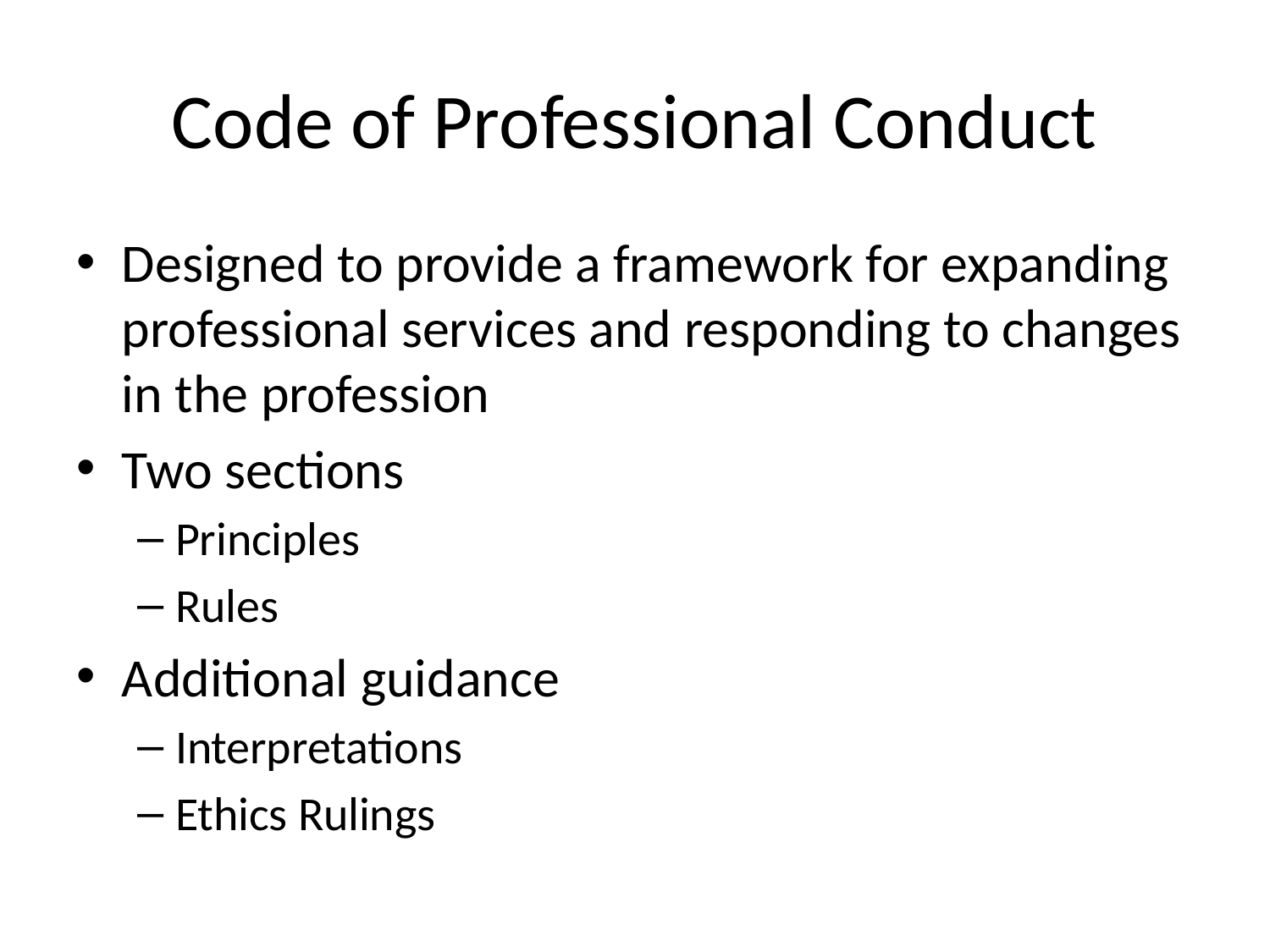

# Code of Professional Conduct
Designed to provide a framework for expanding professional services and responding to changes in the profession
Two sections
Principles
Rules
Additional guidance
Interpretations
Ethics Rulings